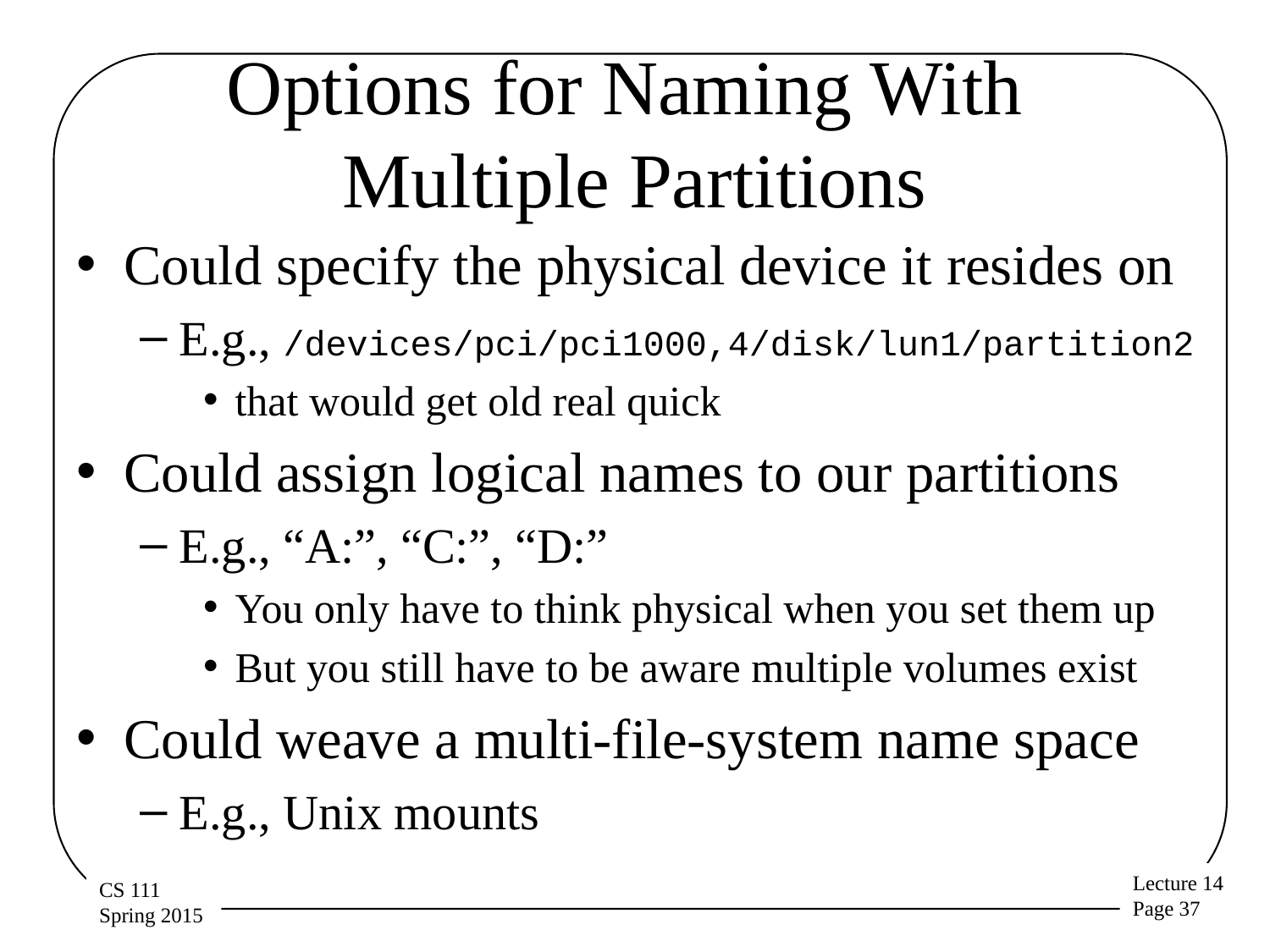

# Options for Naming With Multiple Partitions
Could specify the physical device it resides on
E.g., /devices/pci/pci1000,4/disk/lun1/partition2
that would get old real quick
Could assign logical names to our partitions
E.g., “A:”, “C:”, “D:”
You only have to think physical when you set them up
But you still have to be aware multiple volumes exist
Could weave a multi-file-system name space
E.g., Unix mounts